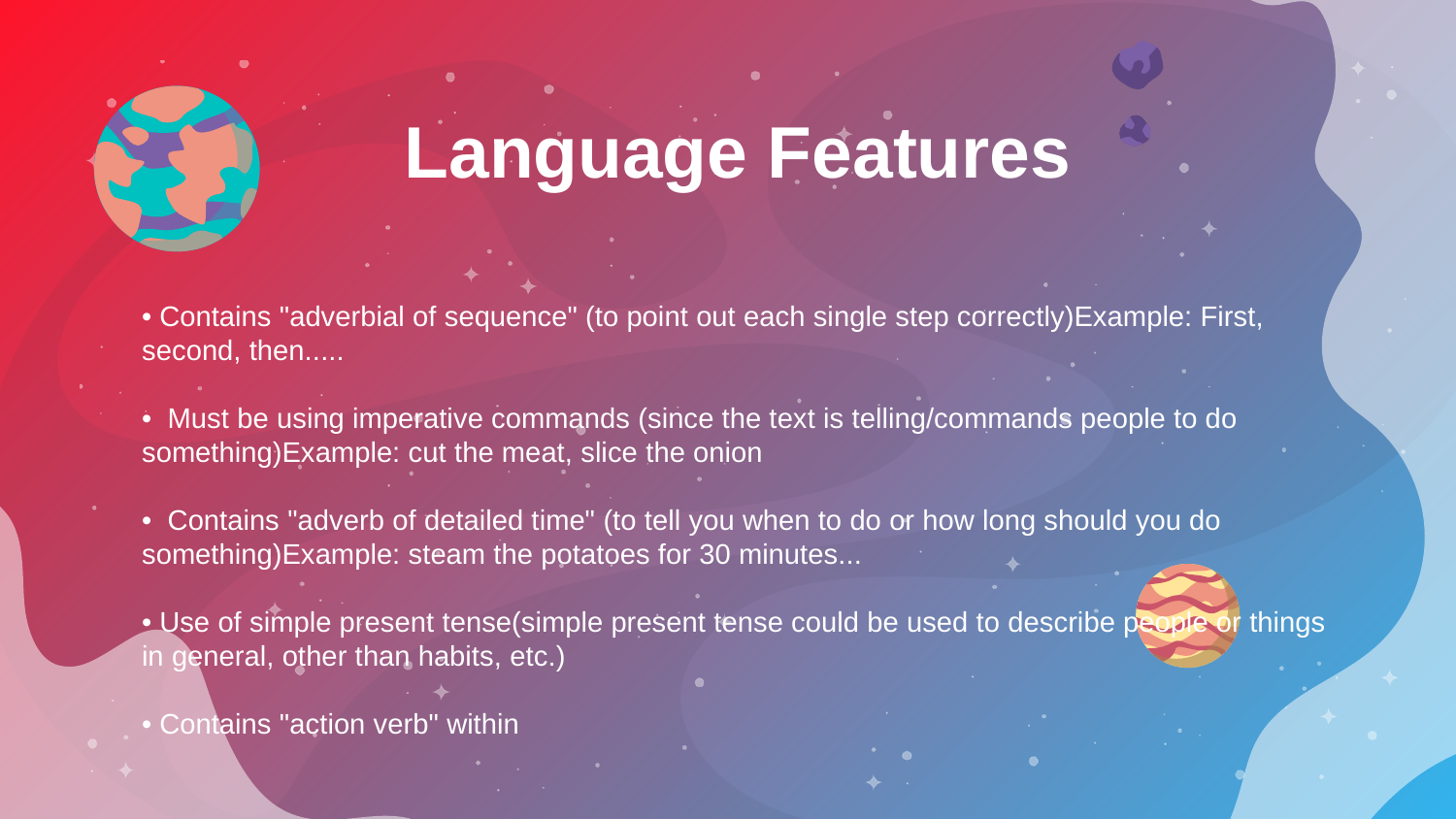

Language Features
• Contains "adverbial of sequence" (to point out each single step correctly)Example: First, second, then.....

•  Must be using imperative commands (since the text is telling/commands people to do something)Example: cut the meat, slice the onion

•  Contains "adverb of detailed time" (to tell you when to do or how long should you do something)Example: steam the potatoes for 30 minutes...

• Use of simple present tense(simple present tense could be used to describe people or things in general, other than habits, etc.)

• Contains "action verb" within